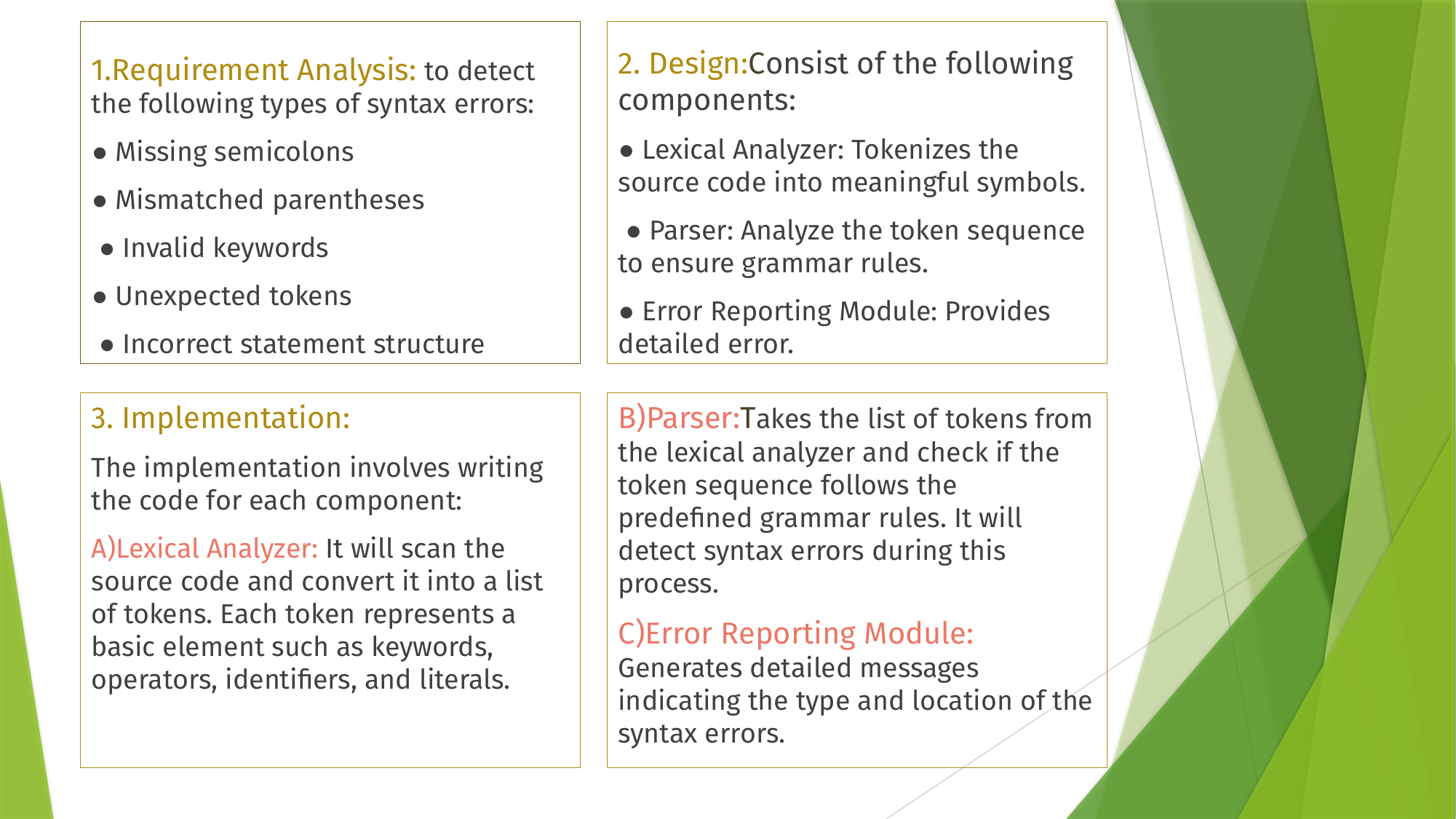

# '
1.Requirement Analysis: to detect the following types of syntax errors:
● Missing semicolons
● Mismatched parentheses
 ● Invalid keywords
● Unexpected tokens
 ● Incorrect statement structure
2. Design:Consist of the following components:
● Lexical Analyzer: Tokenizes the source code into meaningful symbols.
 ● Parser: Analyze the token sequence to ensure grammar rules.
● Error Reporting Module: Provides detailed error.
3. Implementation:
The implementation involves writing the code for each component:
A)Lexical Analyzer: It will scan the source code and convert it into a list of tokens. Each token represents a basic element such as keywords, operators, identifiers, and literals.
B)Parser:Takes the list of tokens from the lexical analyzer and check if the token sequence follows the predefined grammar rules. It will detect syntax errors during this process.
C)Error Reporting Module: Generates detailed messages indicating the type and location of the syntax errors.